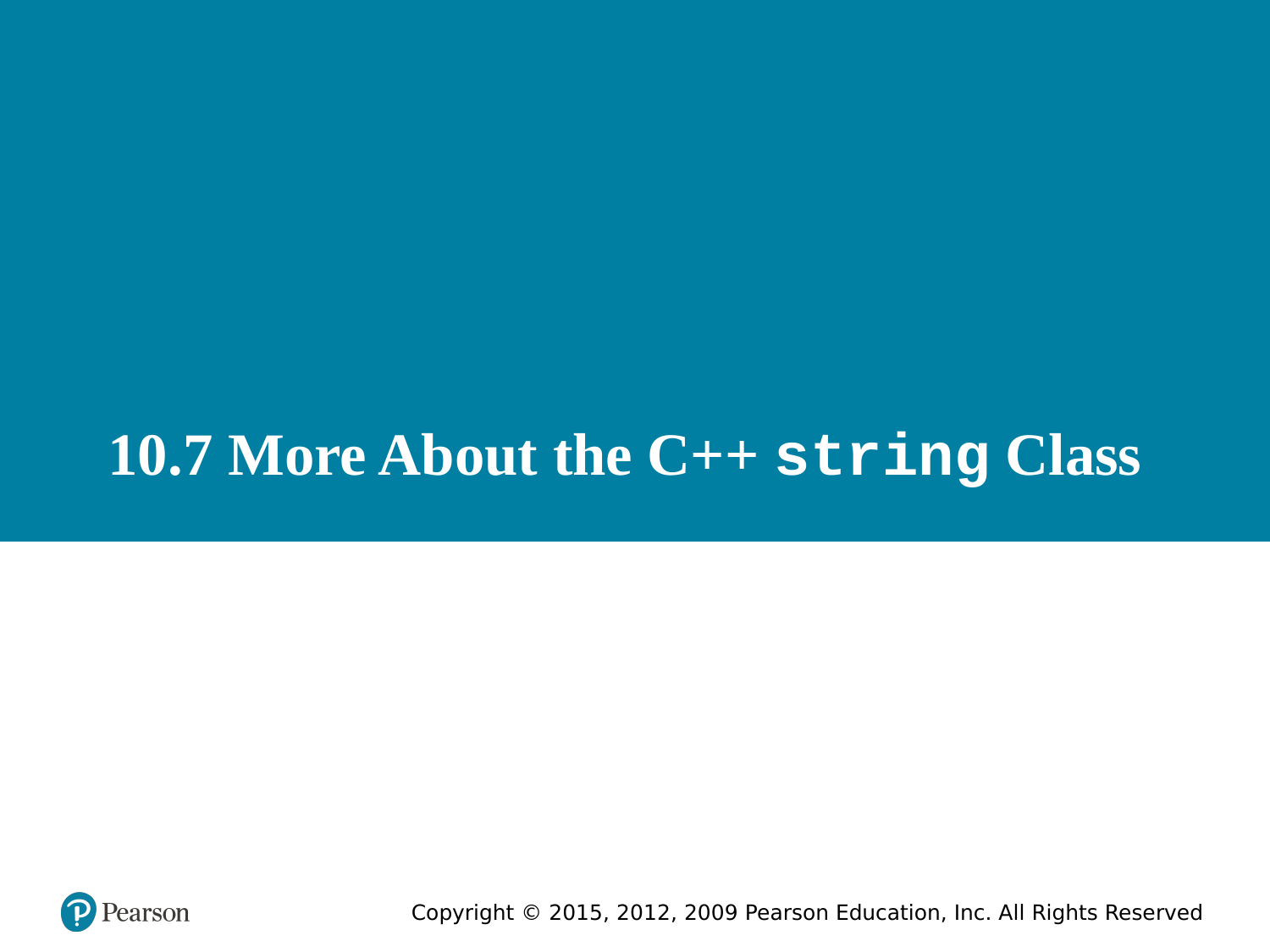

# 10.7 More About the C++ string Class